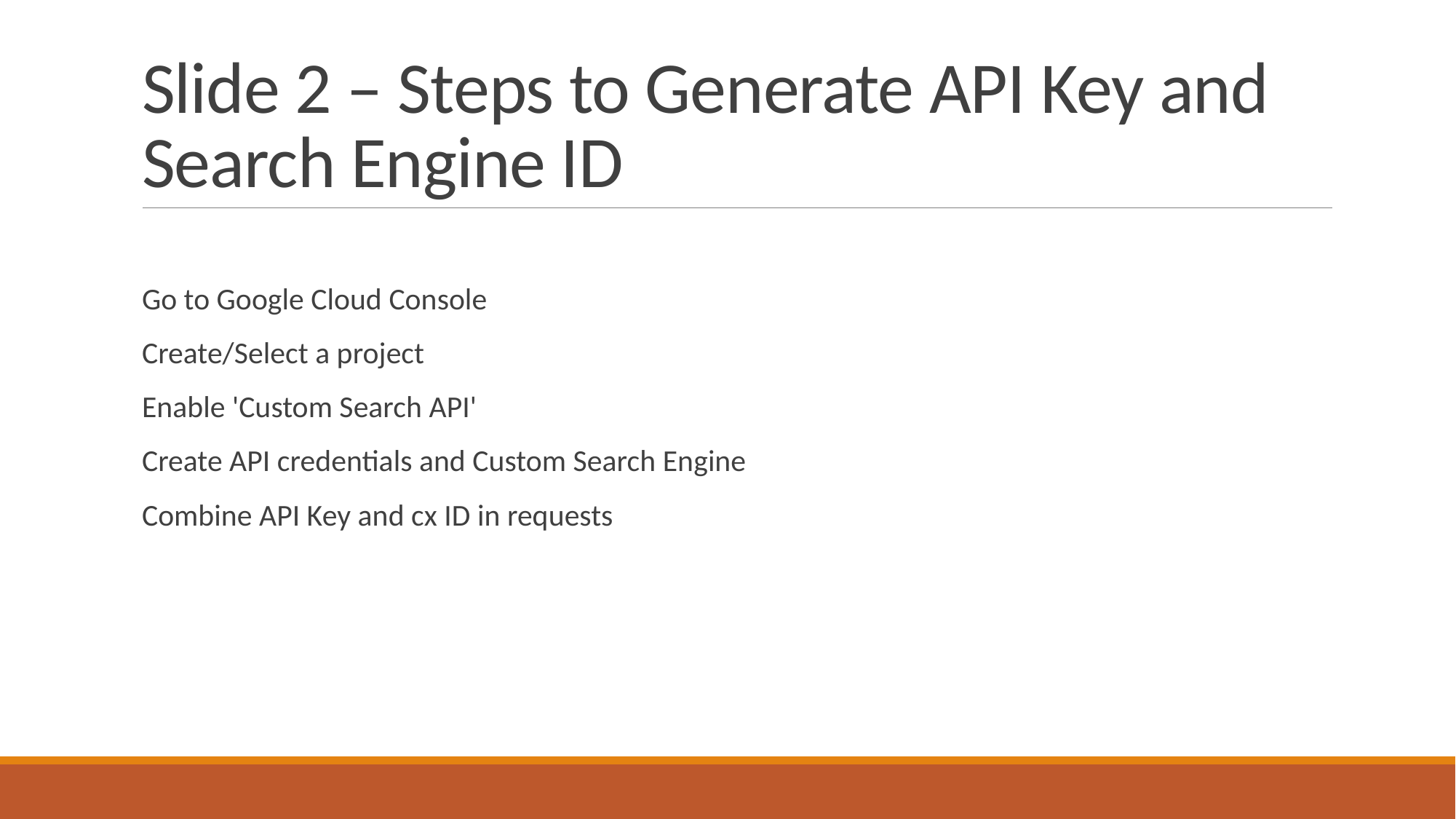

# Slide 2 – Steps to Generate API Key and Search Engine ID

Go to Google Cloud Console
Create/Select a project
Enable 'Custom Search API'
Create API credentials and Custom Search Engine
Combine API Key and cx ID in requests